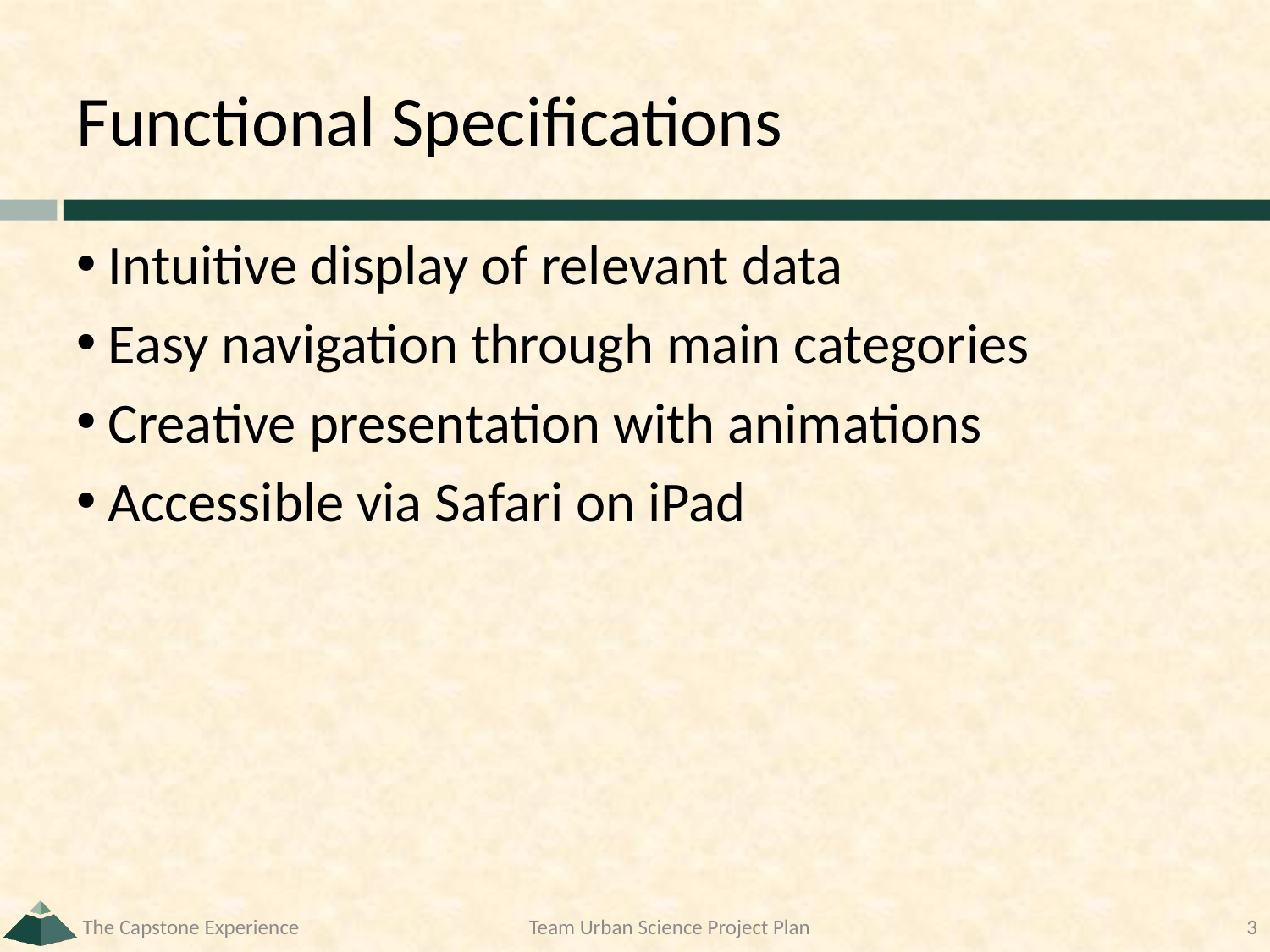

# Functional Specifications
Intuitive display of relevant data
Easy navigation through main categories
Creative presentation with animations
Accessible via Safari on iPad

The Capstone Experience
Team Urban Science Project Plan
3